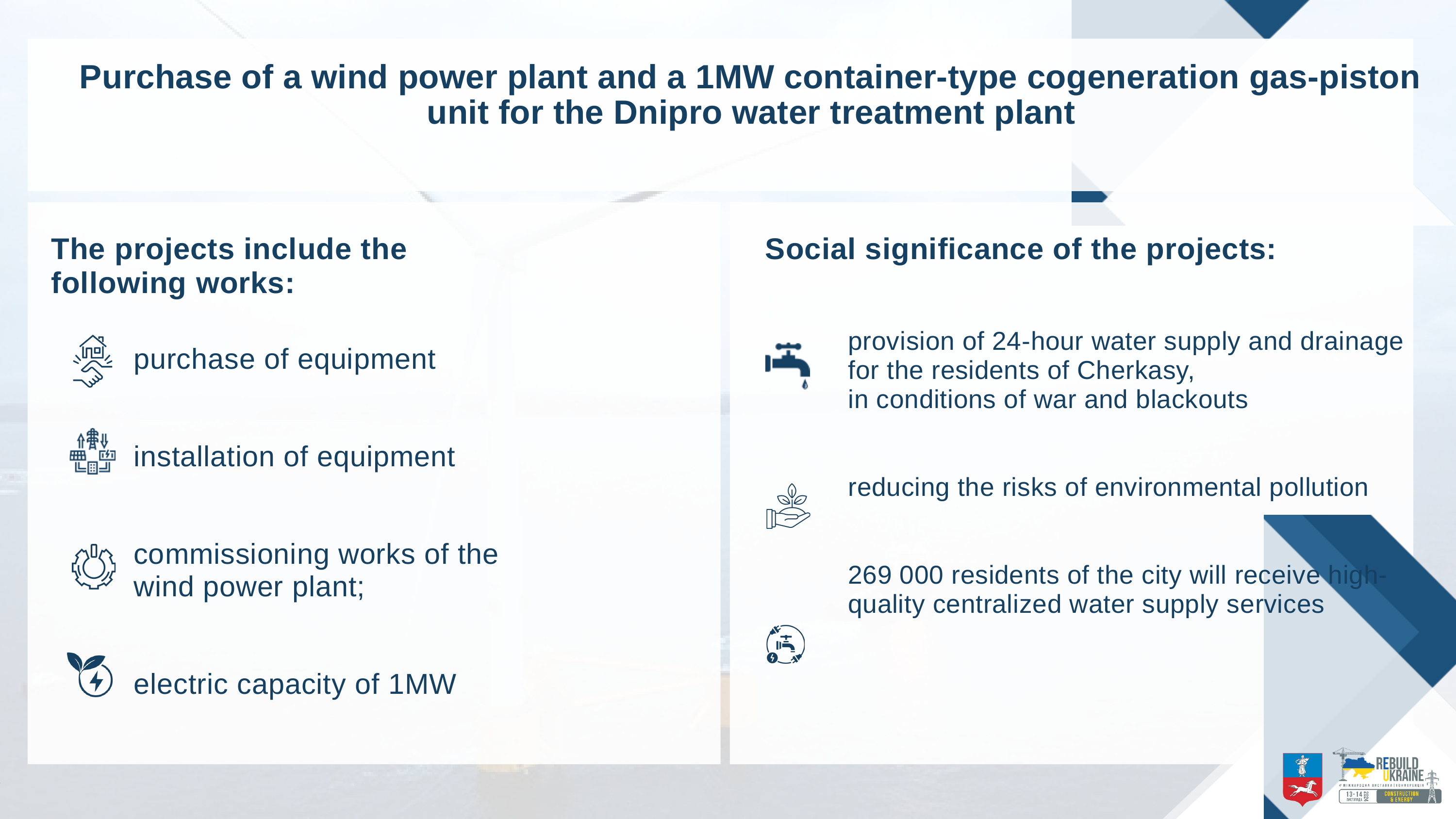

Purchase of a wind power plant and a 1MW container-type cogeneration gas-piston unit for the Dnipro water treatment plant

The projects include the
following works:
Social significance of the projects:
provision of 24-hour water supply and drainage for the residents of Cherkasy,
in conditions of war and blackouts

reducing the risks of environmental pollution

269 000 residents of the city will receive high-quality centralized water supply services

purchase of equipment

installation of equipment

commissioning works of the
wind power plant;

electric capacity of 1MW